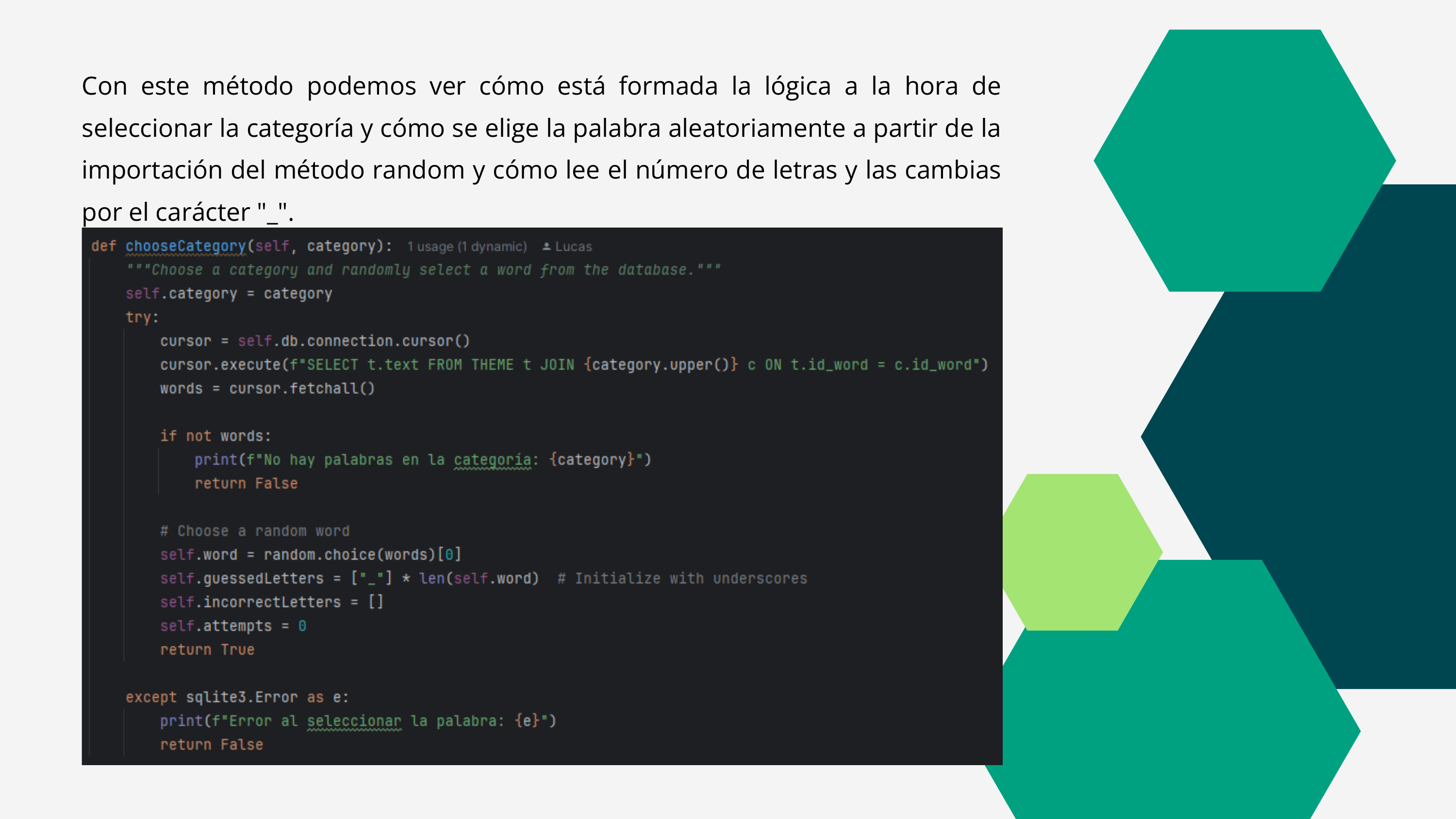

Con este método podemos ver cómo está formada la lógica a la hora de seleccionar la categoría y cómo se elige la palabra aleatoriamente a partir de la importación del método random y cómo lee el número de letras y las cambias por el carácter "_".